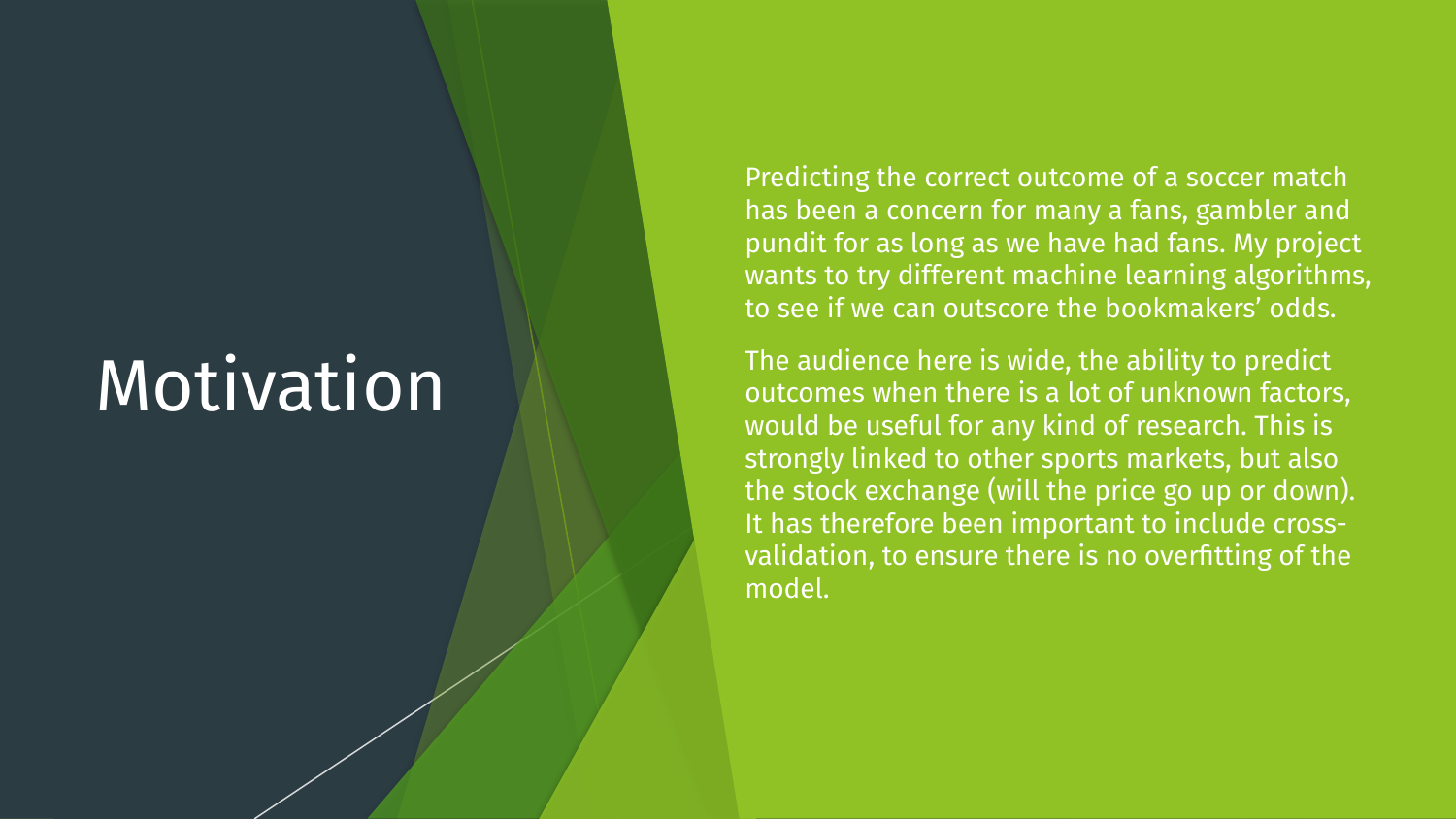

# Motivation
Predicting the correct outcome of a soccer match has been a concern for many a fans, gambler and pundit for as long as we have had fans. My project wants to try different machine learning algorithms, to see if we can outscore the bookmakers’ odds.
The audience here is wide, the ability to predict outcomes when there is a lot of unknown factors, would be useful for any kind of research. This is strongly linked to other sports markets, but also the stock exchange (will the price go up or down).  It has therefore been important to include cross-validation, to ensure there is no overfitting of the model.